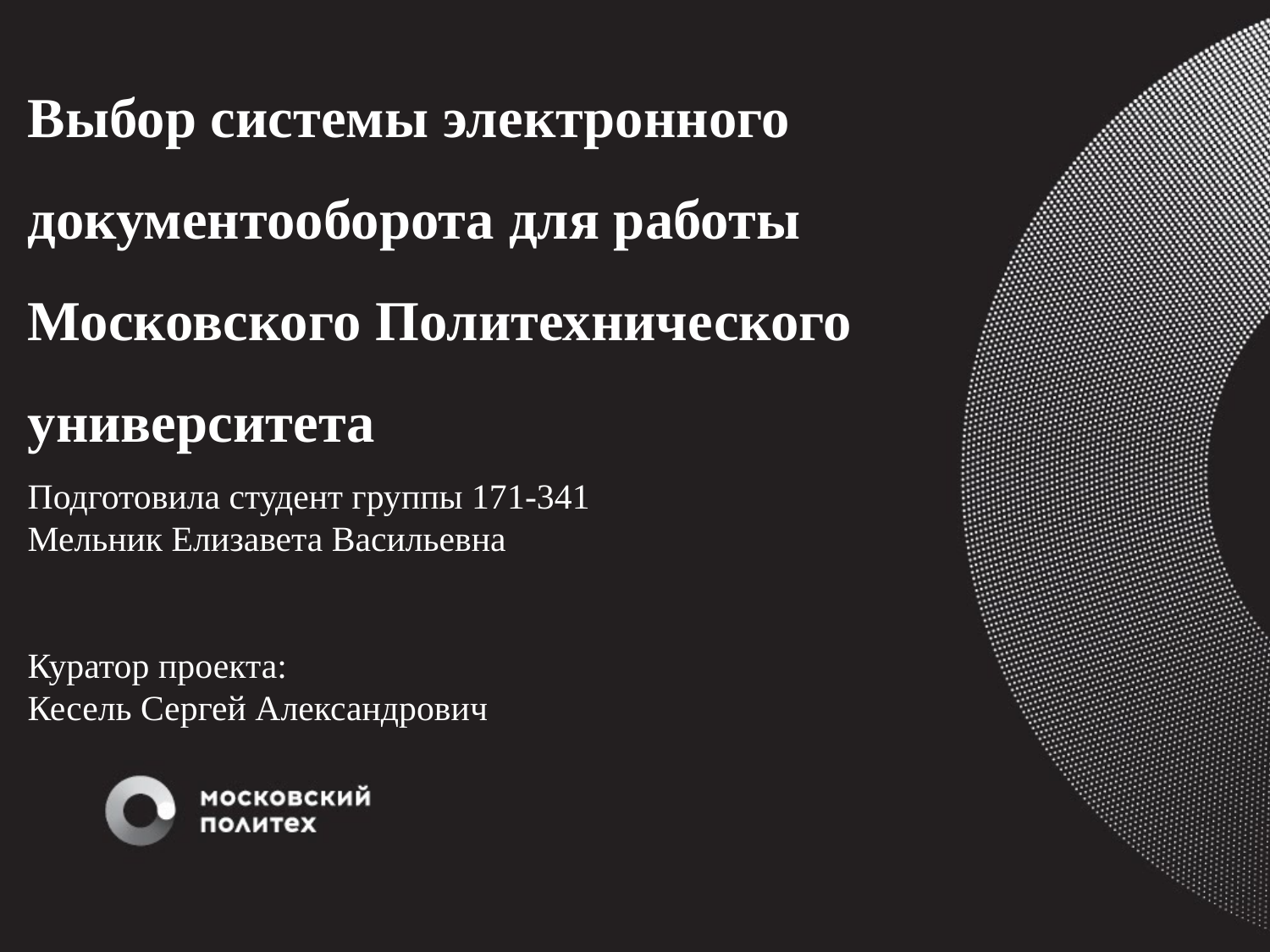

Выбор системы электронного документооборота для работы Московского Политехнического университета
Подготовила студент группы 171-341
Мельник Елизавета Васильевна

Куратор проекта:
Кесель Сергей Александрович